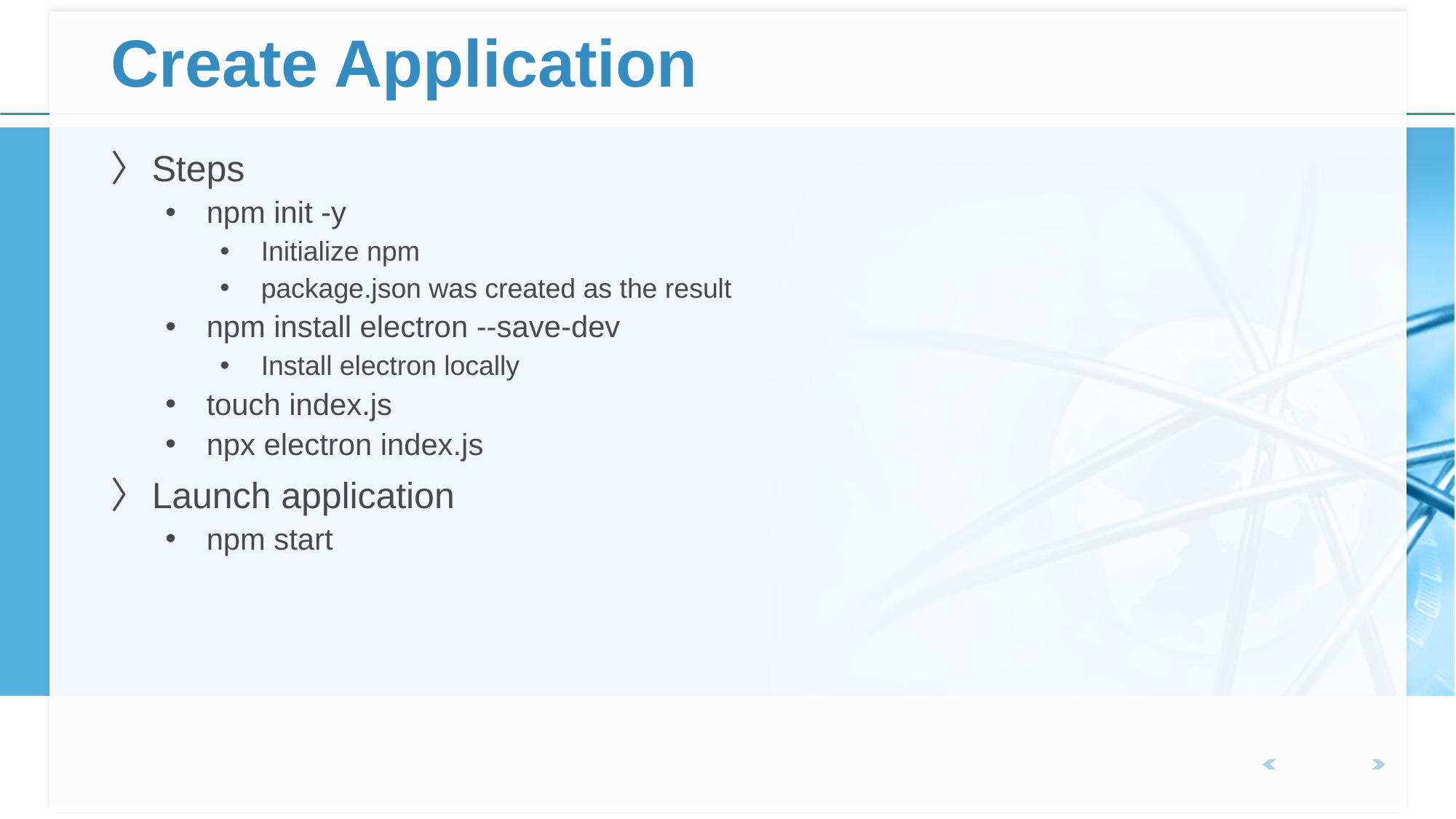

# Create Application
Steps
npm init -y
Initialize npm
package.json was created as the result
npm install electron --save-dev
Install electron locally
touch index.js
npx electron index.js
Launch application
npm start